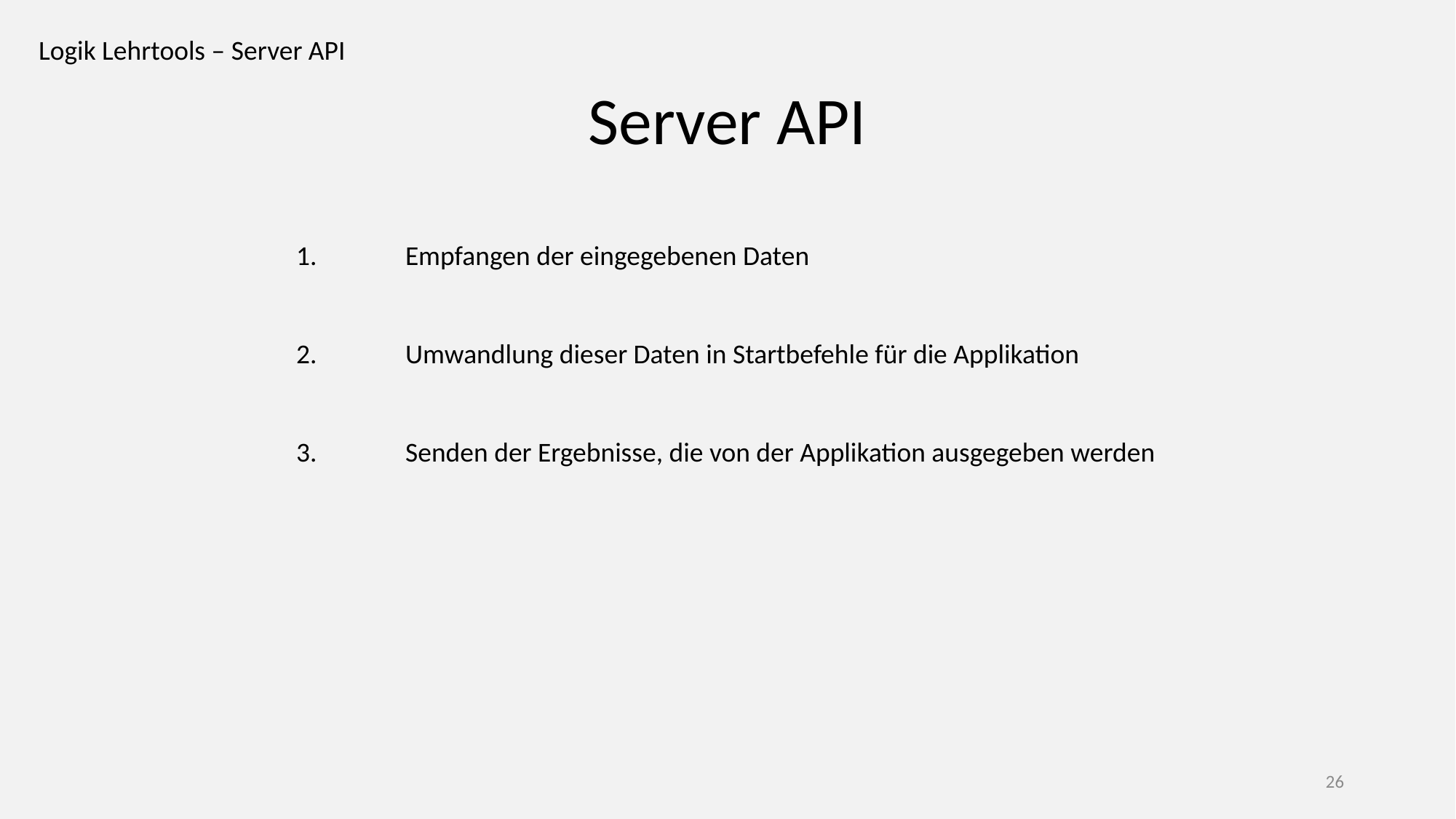

Logik Lehrtools – Server API
# Server API
1. 	Empfangen der eingegebenen Daten

2. 	Umwandlung dieser Daten in Startbefehle für die Applikation

3. 	Senden der Ergebnisse, die von der Applikation ausgegeben werden

26